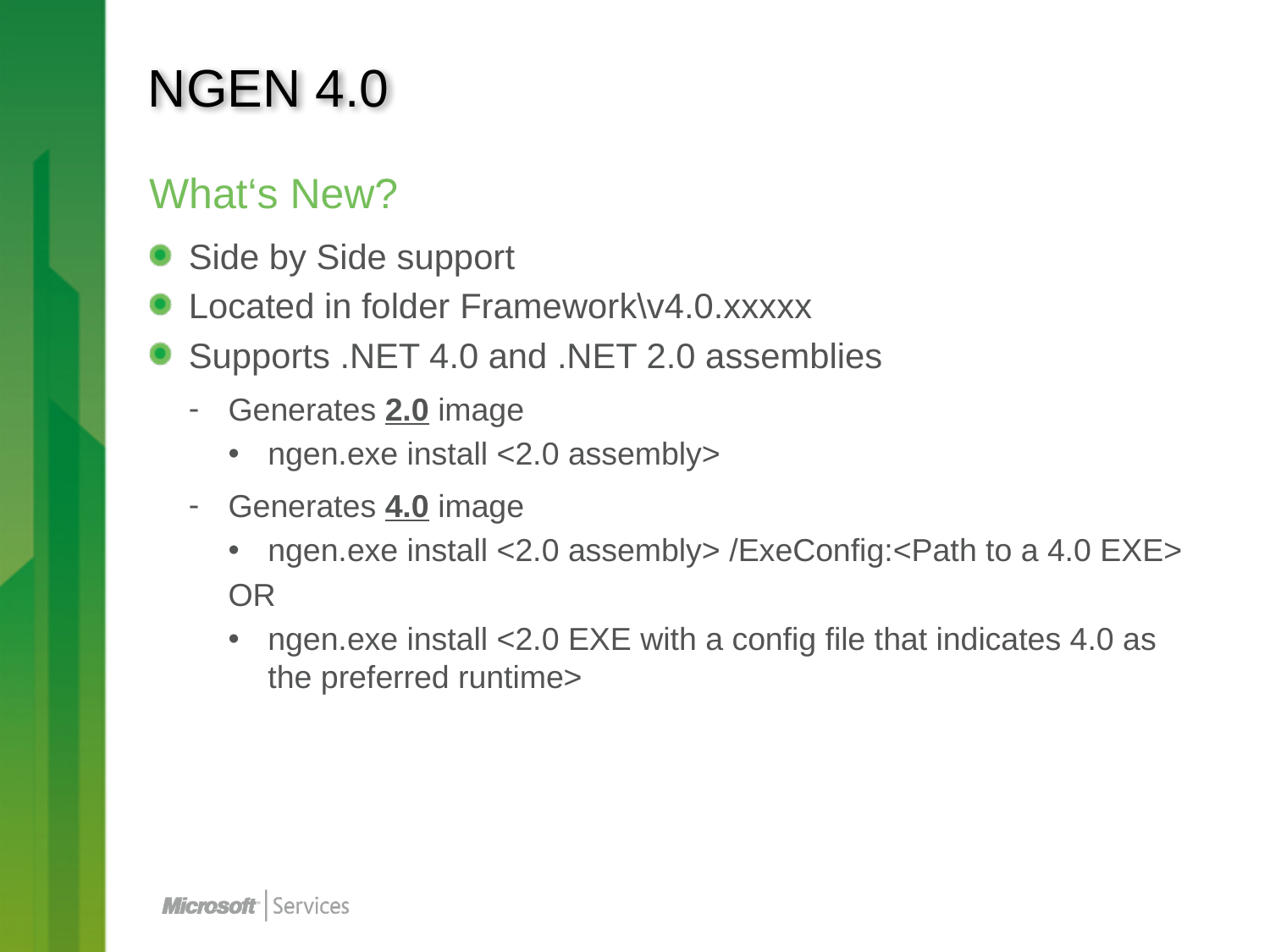

# NGEN 4.0
What‘s New?
Side by Side support
Located in folder Framework\v4.0.xxxxx
Supports .NET 4.0 and .NET 2.0 assemblies
Generates 2.0 image
ngen.exe install <2.0 assembly>
Generates 4.0 image
ngen.exe install <2.0 assembly> /ExeConfig:<Path to a 4.0 EXE>
OR
ngen.exe install <2.0 EXE with a config file that indicates 4.0 as the preferred runtime>